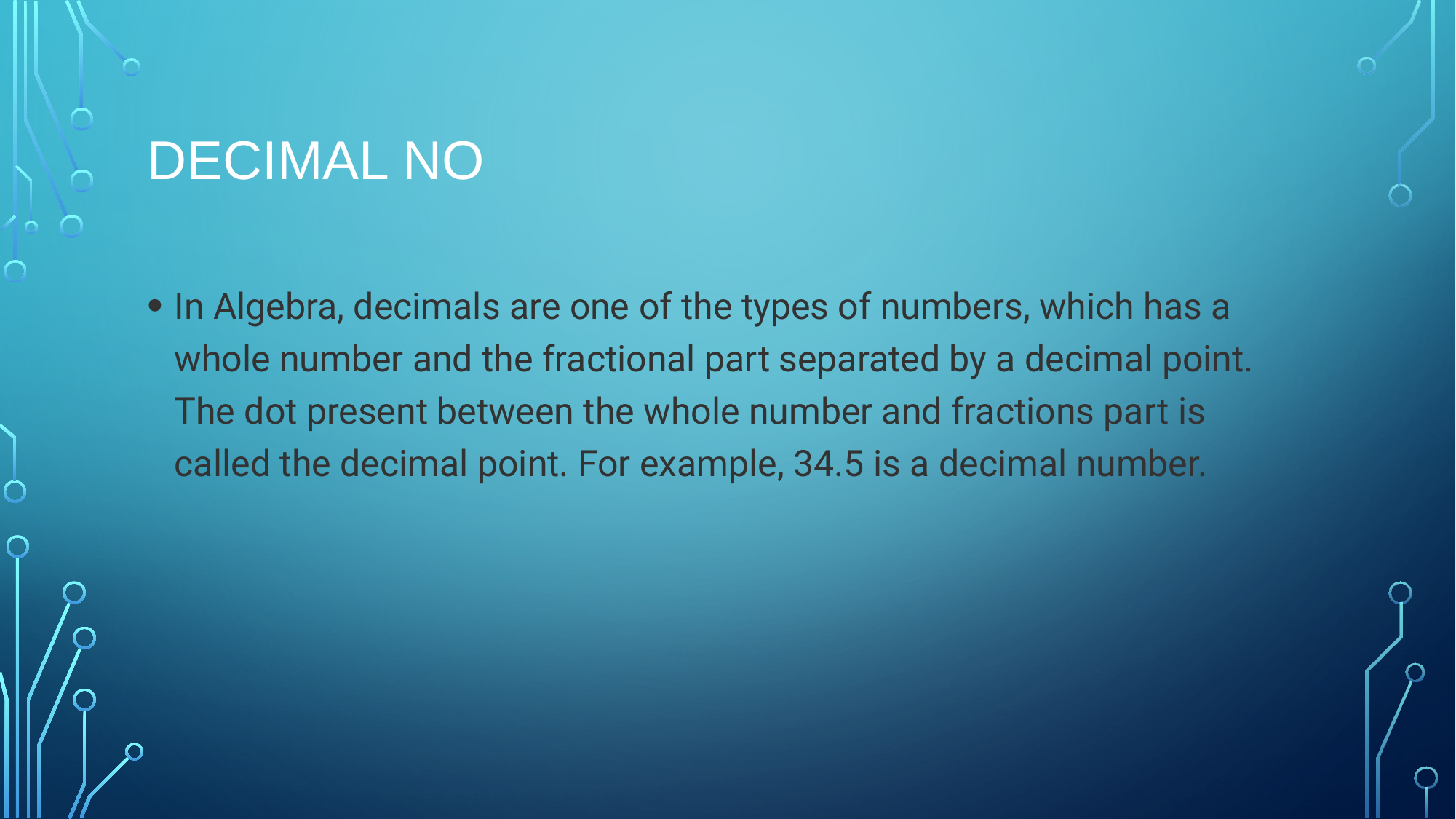

# Decimal No
In Algebra, decimals are one of the types of numbers, which has a whole number and the fractional part separated by a decimal point. The dot present between the whole number and fractions part is called the decimal point. For example, 34.5 is a decimal number.